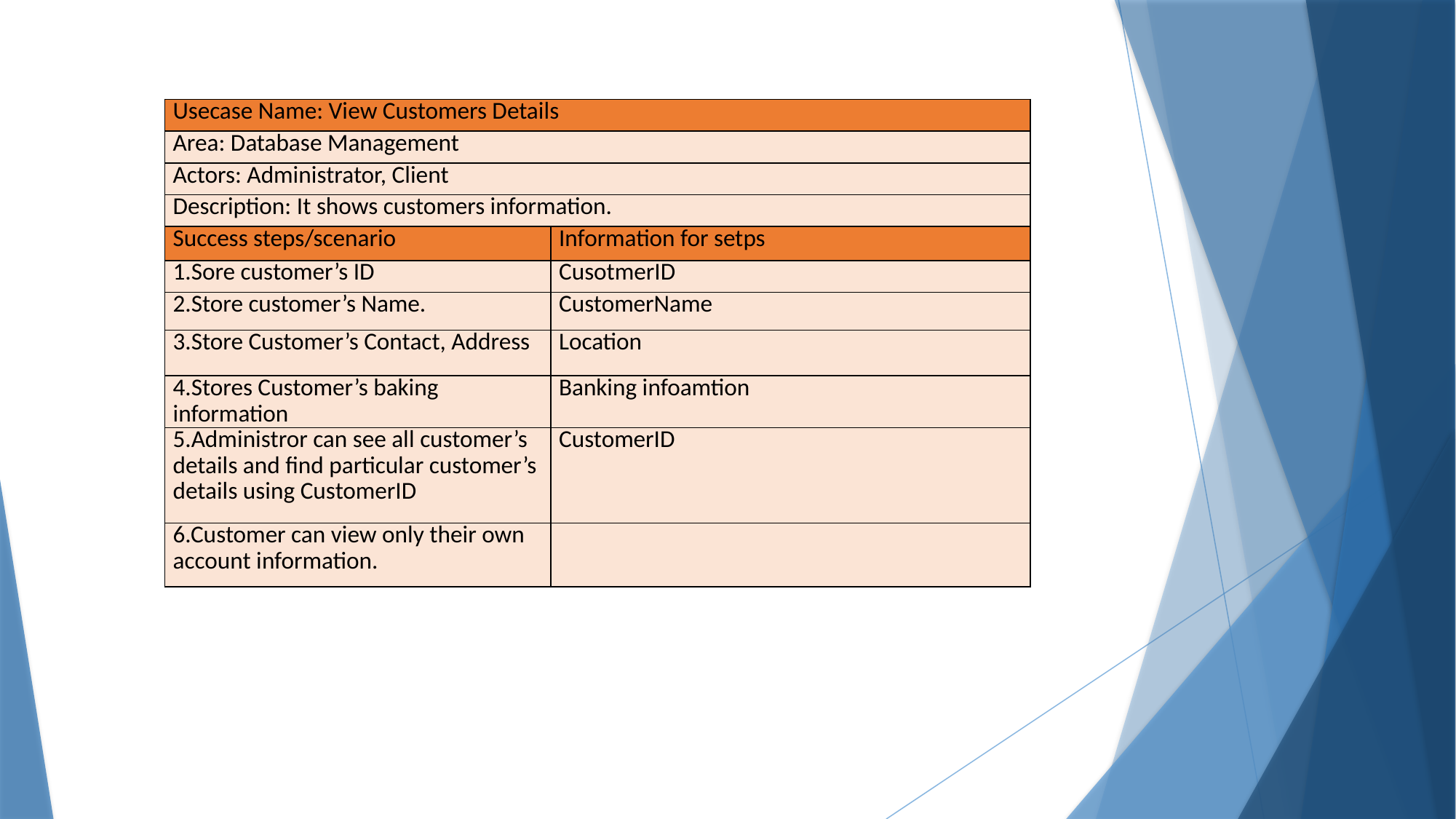

| Usecase Name: View Customers Details |  |
| --- | --- |
| Area: Database Management |  |
| Actors: Administrator, Client |  |
| Description: It shows customers information. |  |
| Success steps/scenario | Information for setps |
| 1.Sore customer’s ID | CusotmerID |
| 2.Store customer’s Name. | CustomerName |
| 3.Store Customer’s Contact, Address | Location |
| 4.Stores Customer’s baking information | Banking infoamtion |
| 5.Administror can see all customer’s details and find particular customer’s details using CustomerID | CustomerID |
| 6.Customer can view only their own account information. |  |